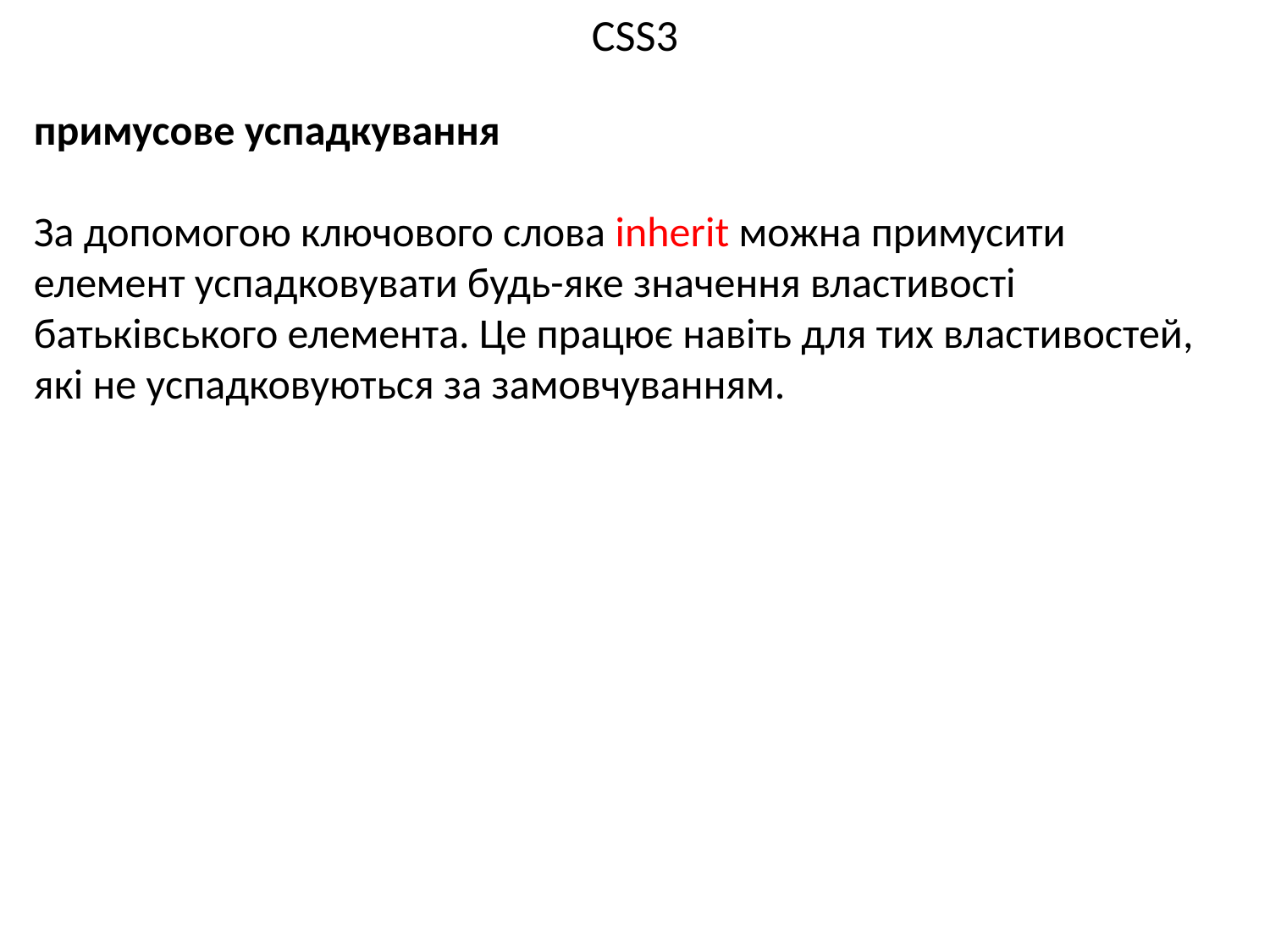

# CSS3
примусове успадкування
За допомогою ключового слова inherit можна примусити елемент успадковувати будь-яке значення властивості батьківського елемента. Це працює навіть для тих властивостей, які не успадковуються за замовчуванням.